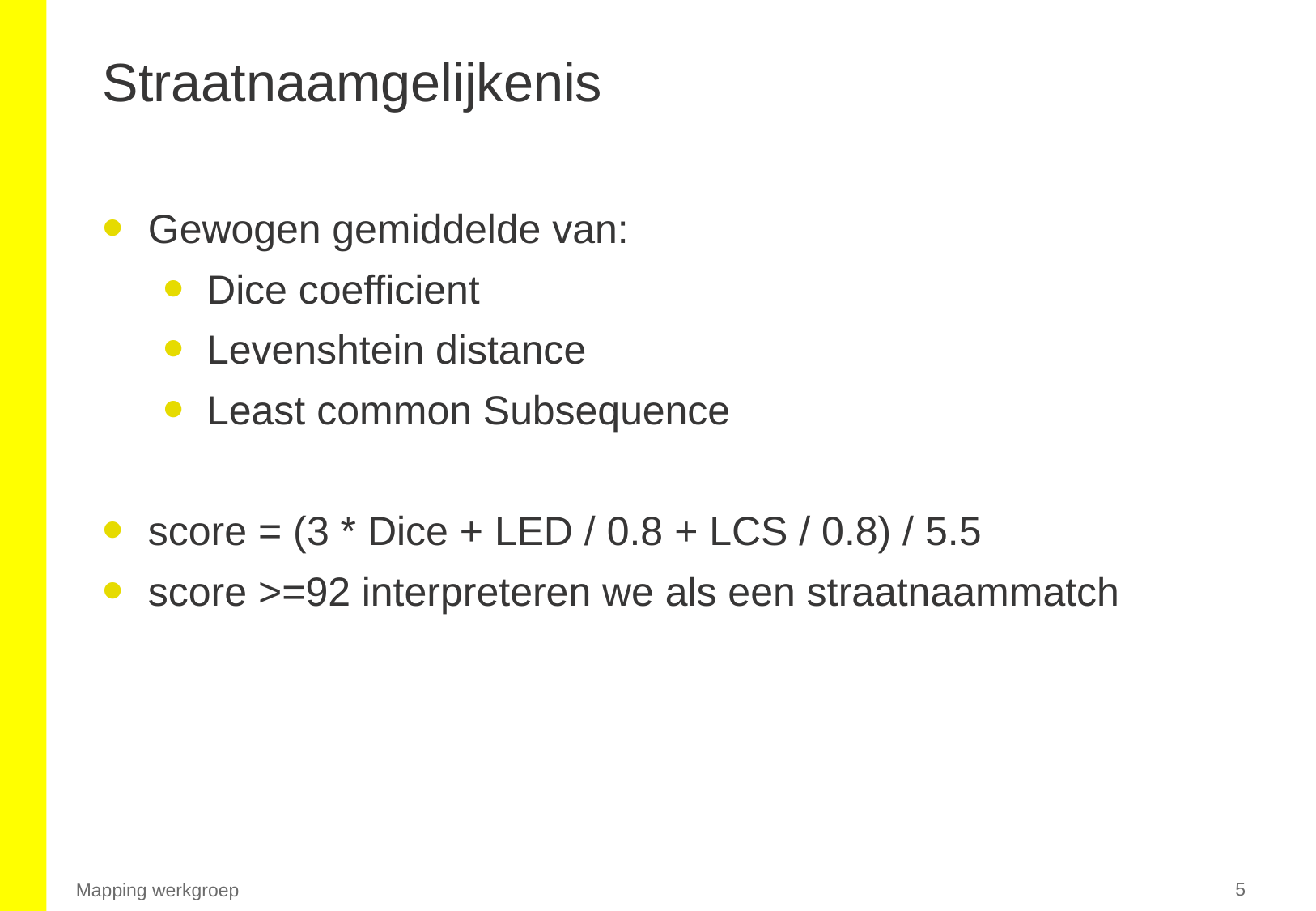

# Straatnaamgelijkenis
Gewogen gemiddelde van:
Dice coefficient
Levenshtein distance
Least common Subsequence

score = (3 * Dice + LED / 0.8 + LCS / 0.8) / 5.5
score >=92 interpreteren we als een straatnaammatch
5
Mapping werkgroep